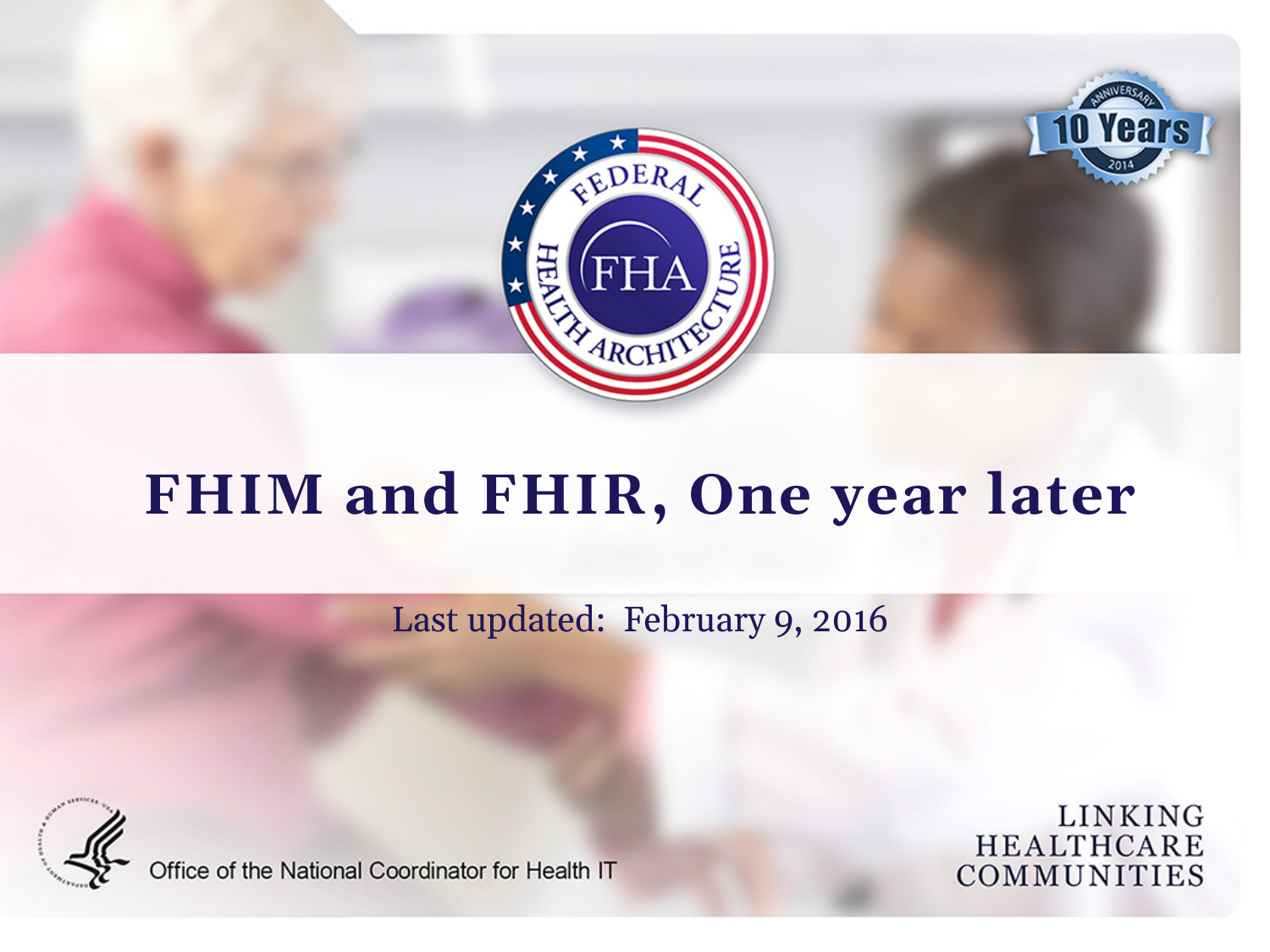

# FHIM and FHIR, One year later
Last updated:  February 9, 2016